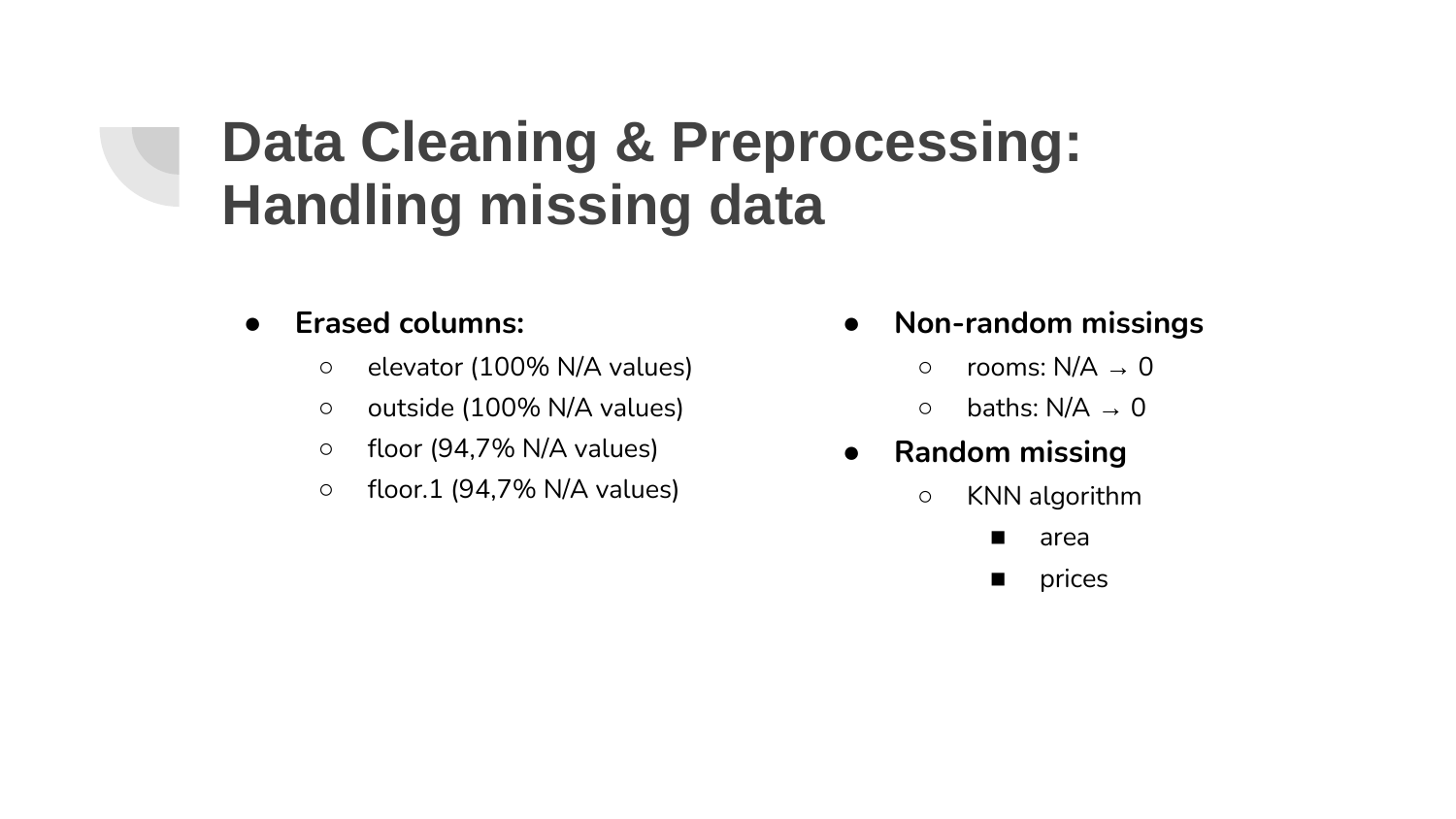

# Data Cleaning & Preprocessing:
Handling missing data
Erased columns:
elevator (100% N/A values)
outside (100% N/A values)
floor (94,7% N/A values)
floor.1 (94,7% N/A values)
Non-random missings
rooms: N/A → 0
baths: N/A → 0
Random missing
KNN algorithm
area
prices